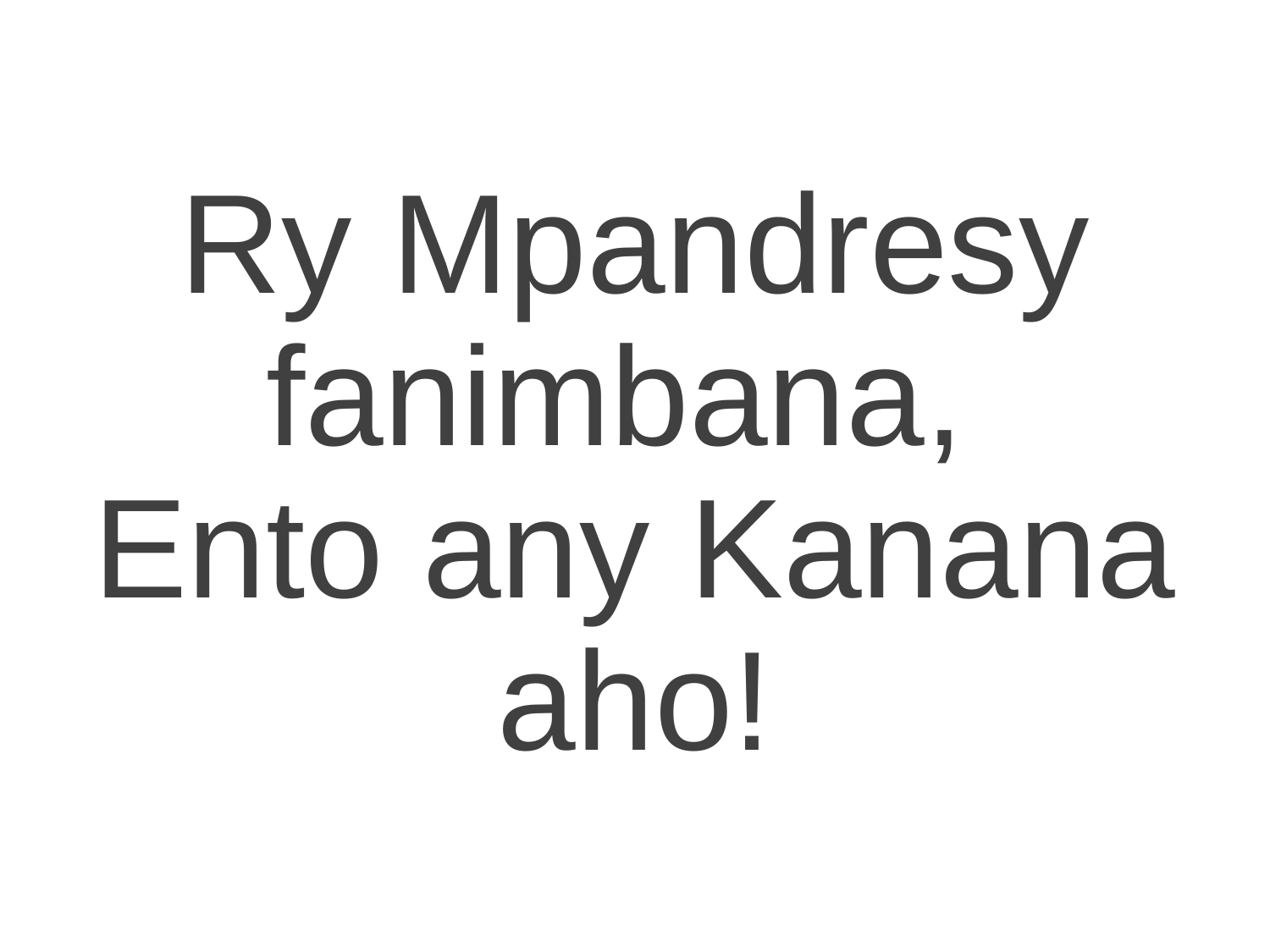

Ry Mpandresy fanimbana,
Ento any Kanana aho!